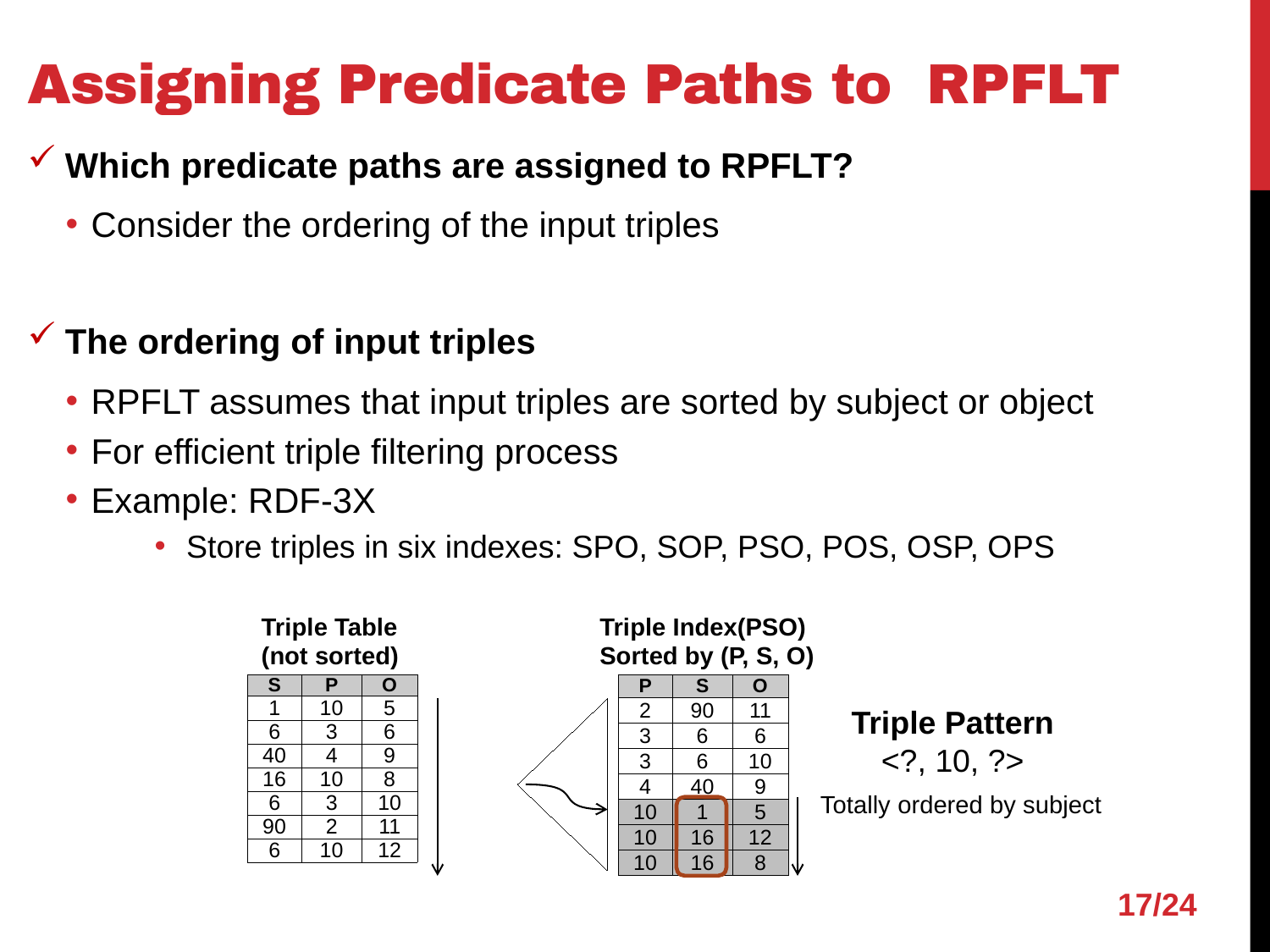

# Assigning Predicate Paths to  RPFLT
Which predicate paths are assigned to RPFLT?
Consider the ordering of the input triples

The ordering of input triples
RPFLT assumes that input triples are sorted by subject or object
For efficient triple filtering process
Example: RDF-3X
Store triples in six indexes: SPO, SOP, PSO, POS, OSP, OPS
Triple Table
(not sorted)
Triple Index(PSO)
Sorted by (P, S, O)
| S | P | O |
| --- | --- | --- |
| 1 | 10 | 5 |
| 6 | 3 | 6 |
| 40 | 4 | 9 |
| 16 | 10 | 8 |
| 6 | 3 | 10 |
| 90 | 2 | 11 |
| 6 | 10 | 12 |
| P | S | O |
| --- | --- | --- |
| 2 | 90 | 11 |
| 3 | 6 | 6 |
| 3 | 6 | 10 |
| 4 | 40 | 9 |
| 10 | 1 | 5 |
| 10 | 16 | 12 |
| 10 | 16 | 8 |
Triple Pattern
<?, 10, ?>

Totally ordered by subject

17/24